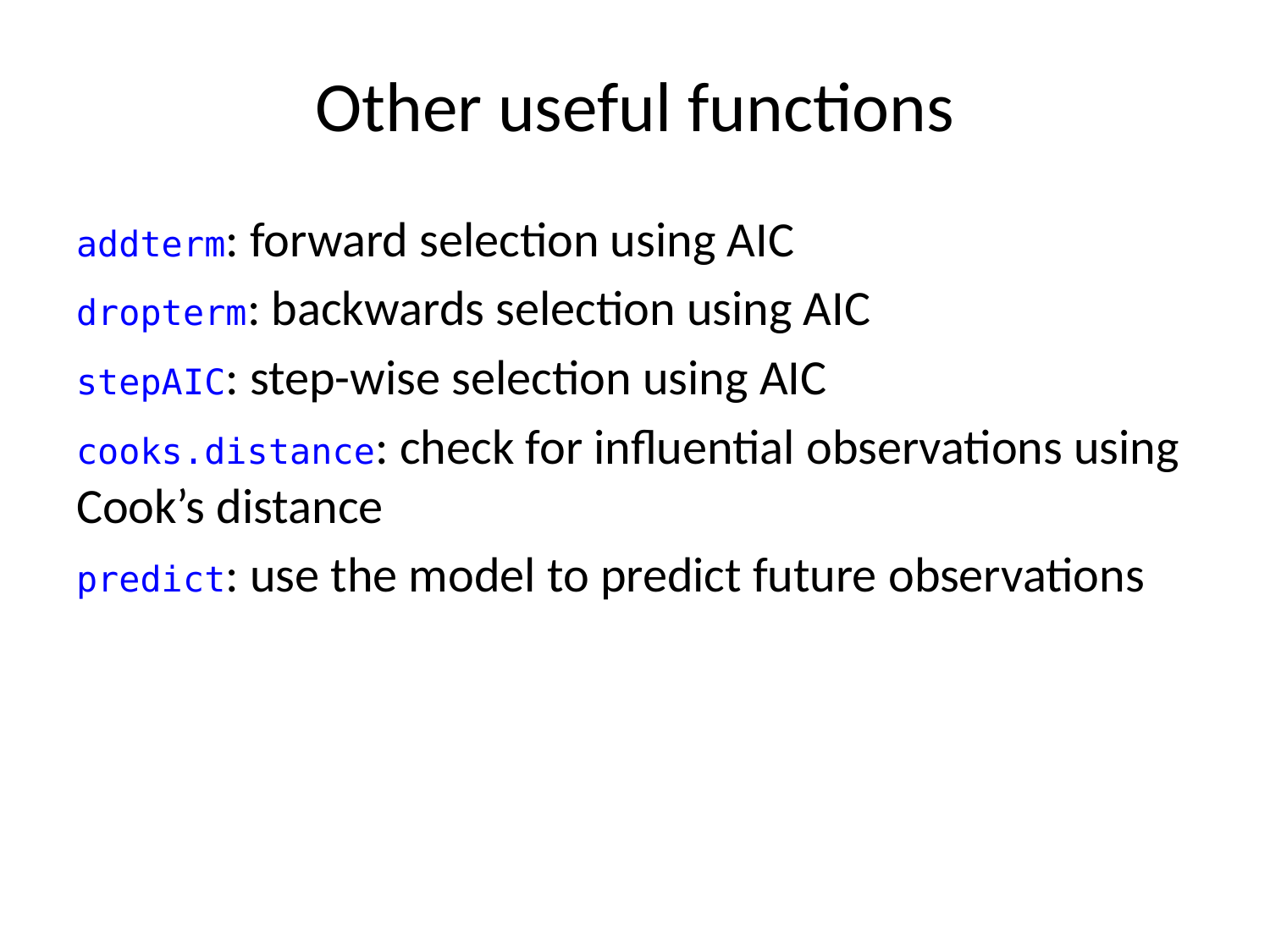

# Other useful functions
addterm: forward selection using AIC
dropterm: backwards selection using AIC
stepAIC: step-wise selection using AIC
cooks.distance: check for influential observations using Cook’s distance
predict: use the model to predict future observations